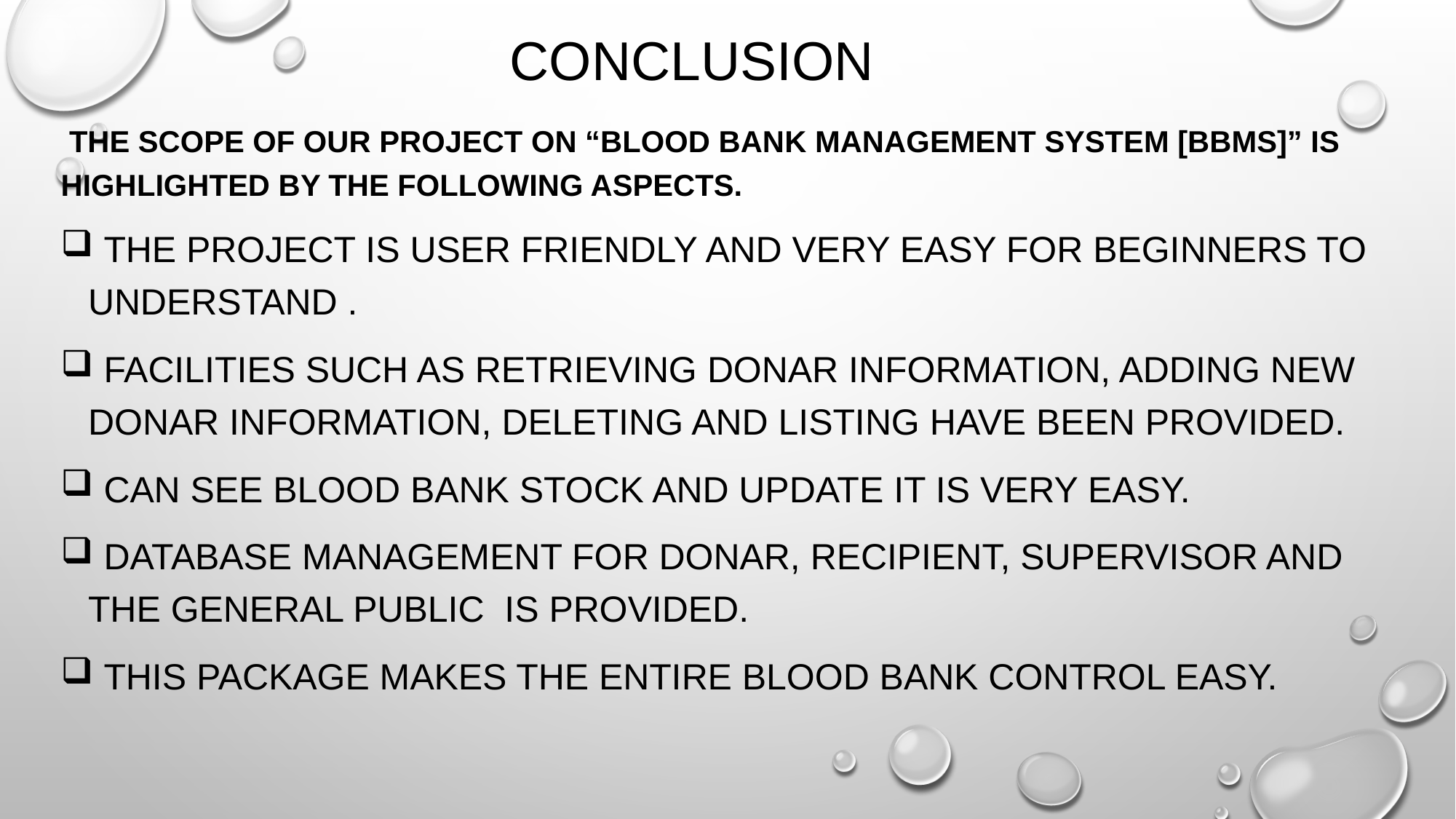

conclusion
 the scope of our project on “blood bank management system [bbms]” is highlighted by the following aspects.
 the project is user friendly and very easy for beginners to understand .
 facilities such as retrieving donar information, adding new donar information, deleting and listing have been provided.
 can see blood bank stock and update it is very easy.
 database management for donar, recipient, supervisor and the general public  is provided.
 this package makes the entire blood bank control easy.